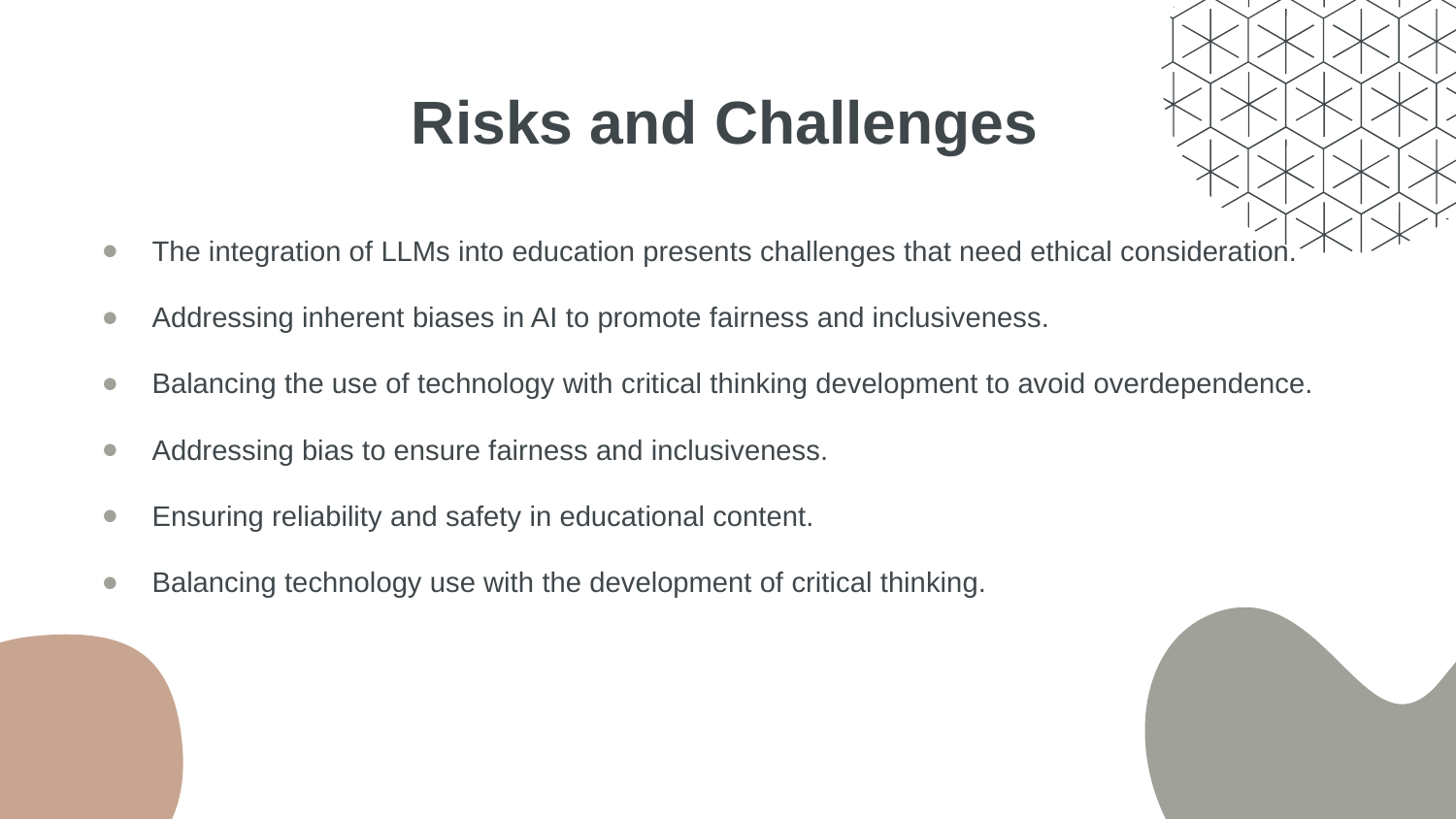

# Risks and Challenges
The integration of LLMs into education presents challenges that need ethical consideration.
Addressing inherent biases in AI to promote fairness and inclusiveness.
Balancing the use of technology with critical thinking development to avoid overdependence.
Addressing bias to ensure fairness and inclusiveness.
Ensuring reliability and safety in educational content.
Balancing technology use with the development of critical thinking.